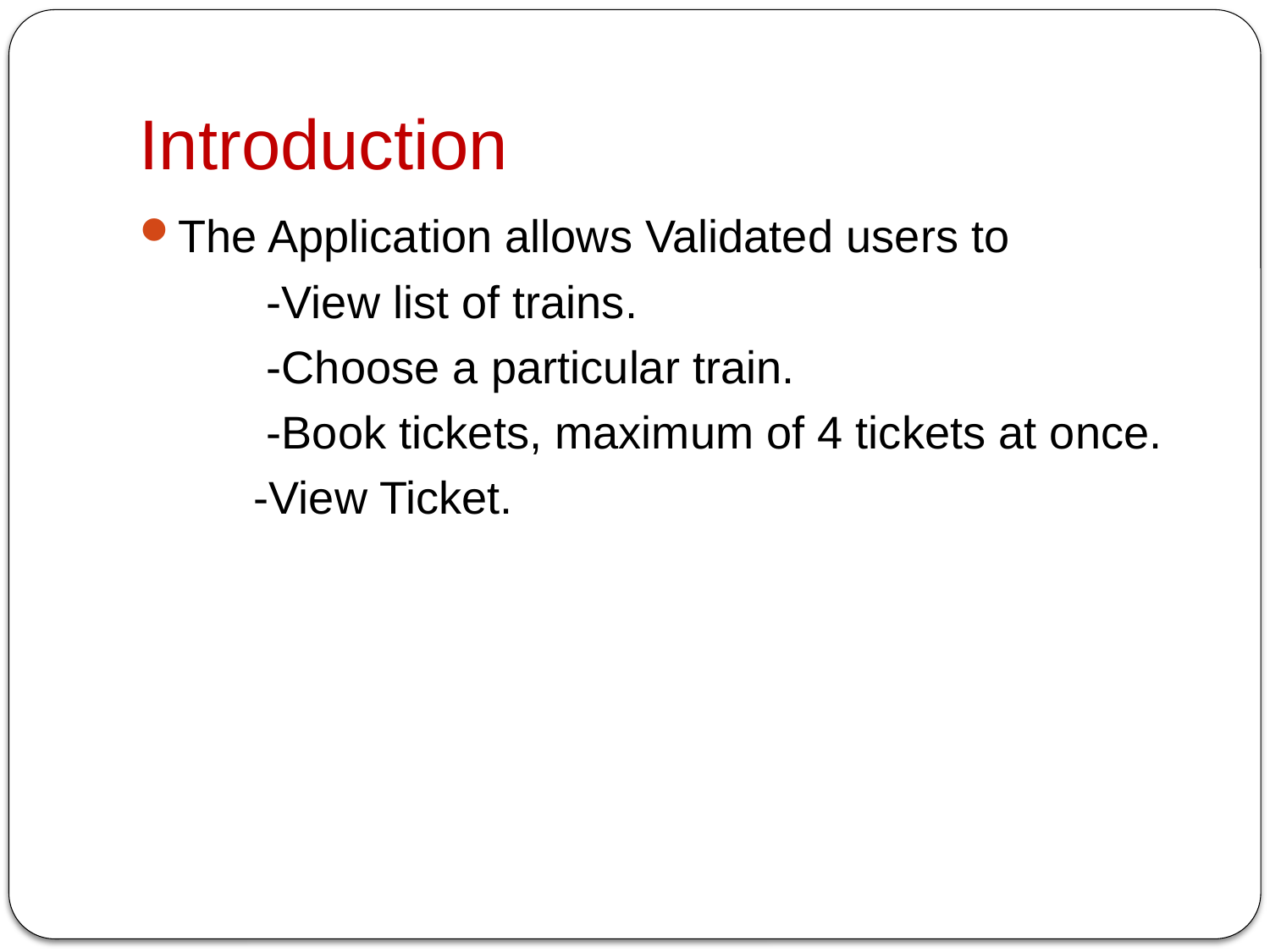

# Introduction
The Application allows Validated users to
          -View list of trains.
          -Choose a particular train.
          -Book tickets, maximum of 4 tickets at once.
	      -View Ticket.